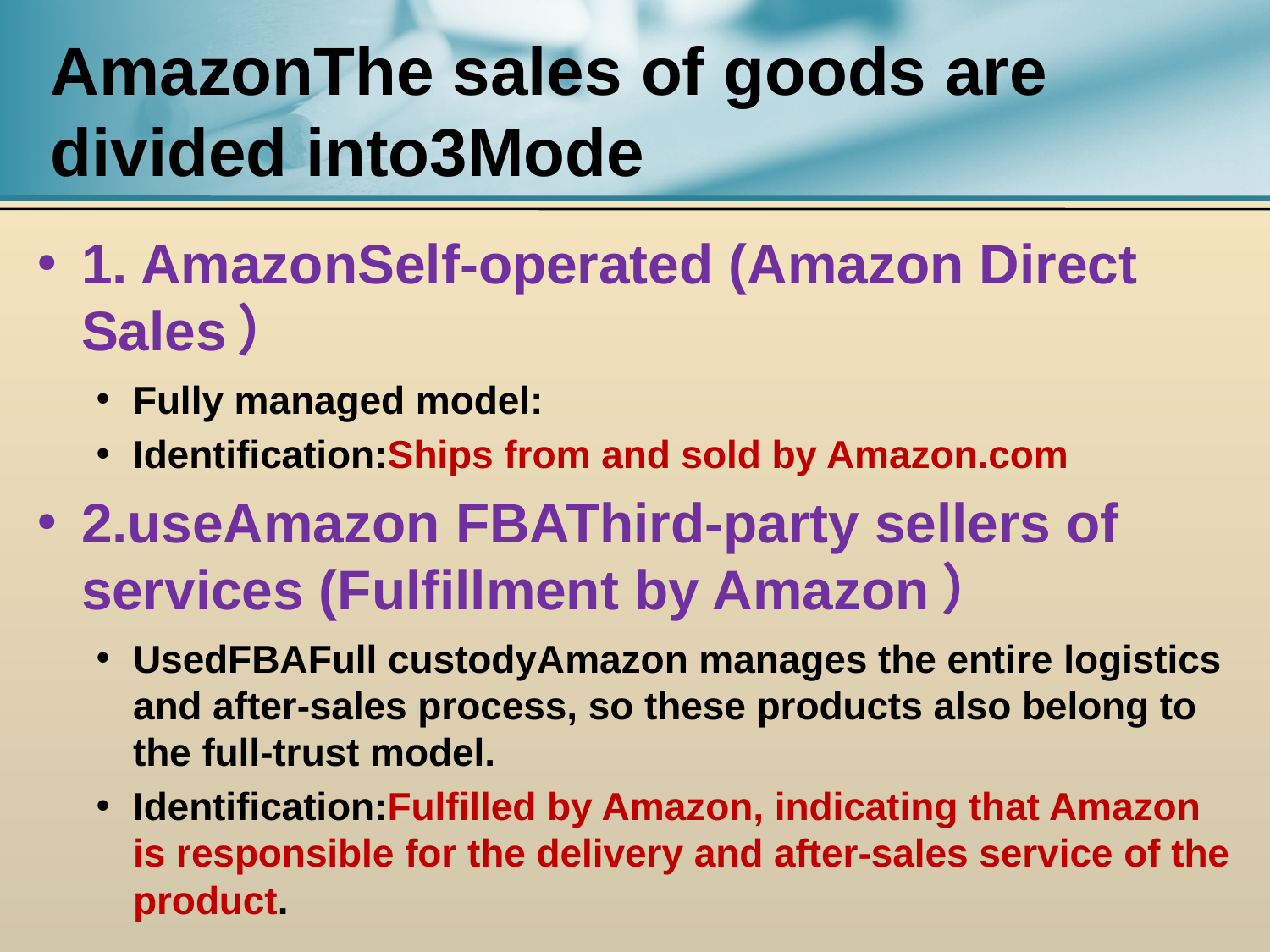

# AmazonThe sales of goods are divided into3Mode
1. AmazonSelf-operated (Amazon Direct Sales）
Fully managed model:
Identification:Ships from and sold by Amazon.com
2.useAmazon FBAThird-party sellers of services (Fulfillment by Amazon）
UsedFBAFull custodyAmazon manages the entire logistics and after-sales process, so these products also belong to the full-trust model.
Identification:Fulfilled by Amazon, indicating that Amazon is responsible for the delivery and after-sales service of the product.